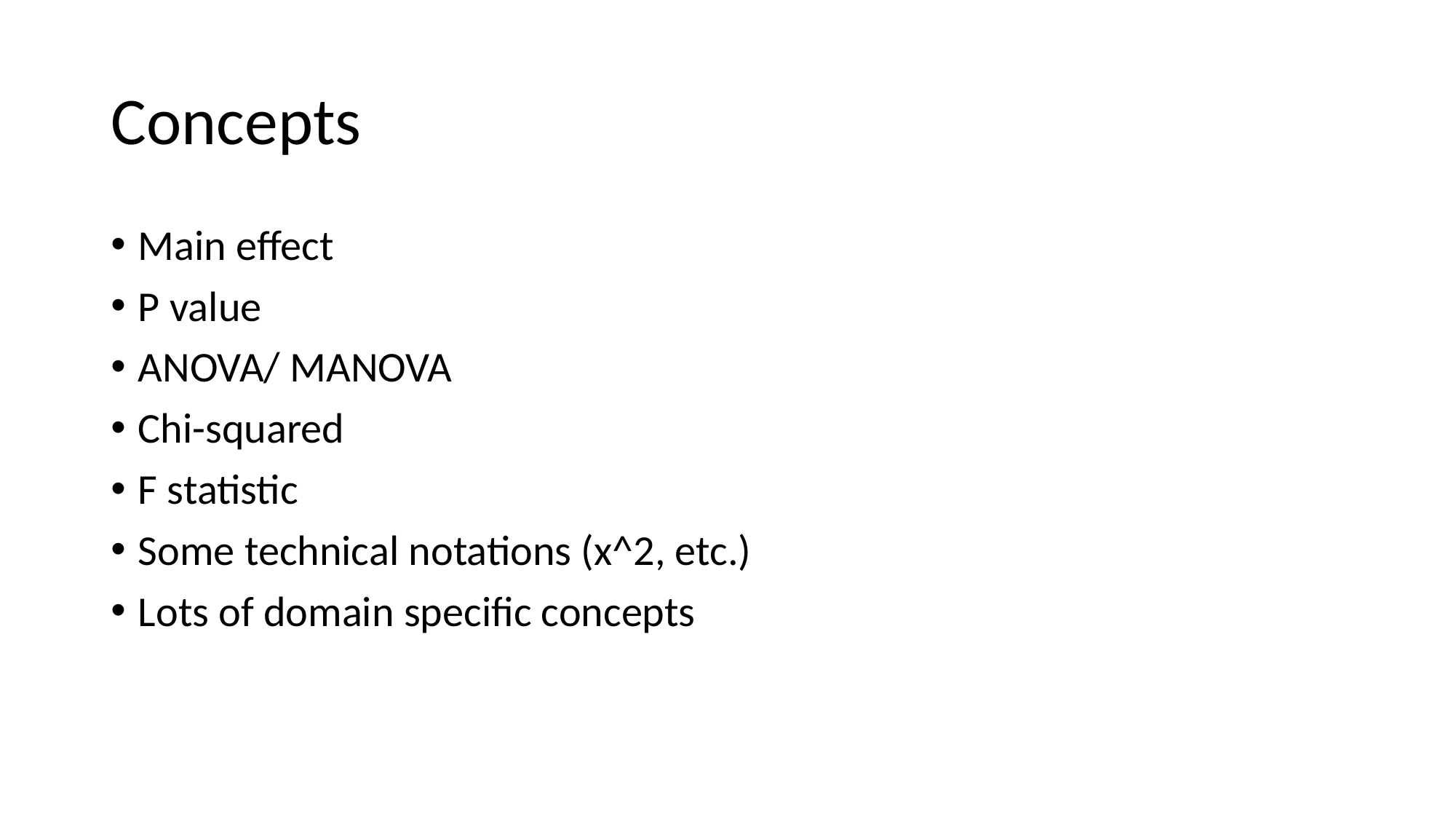

# Concepts
Main effect
P value
ANOVA/ MANOVA
Chi-squared
F statistic
Some technical notations (x^2, etc.)
Lots of domain specific concepts